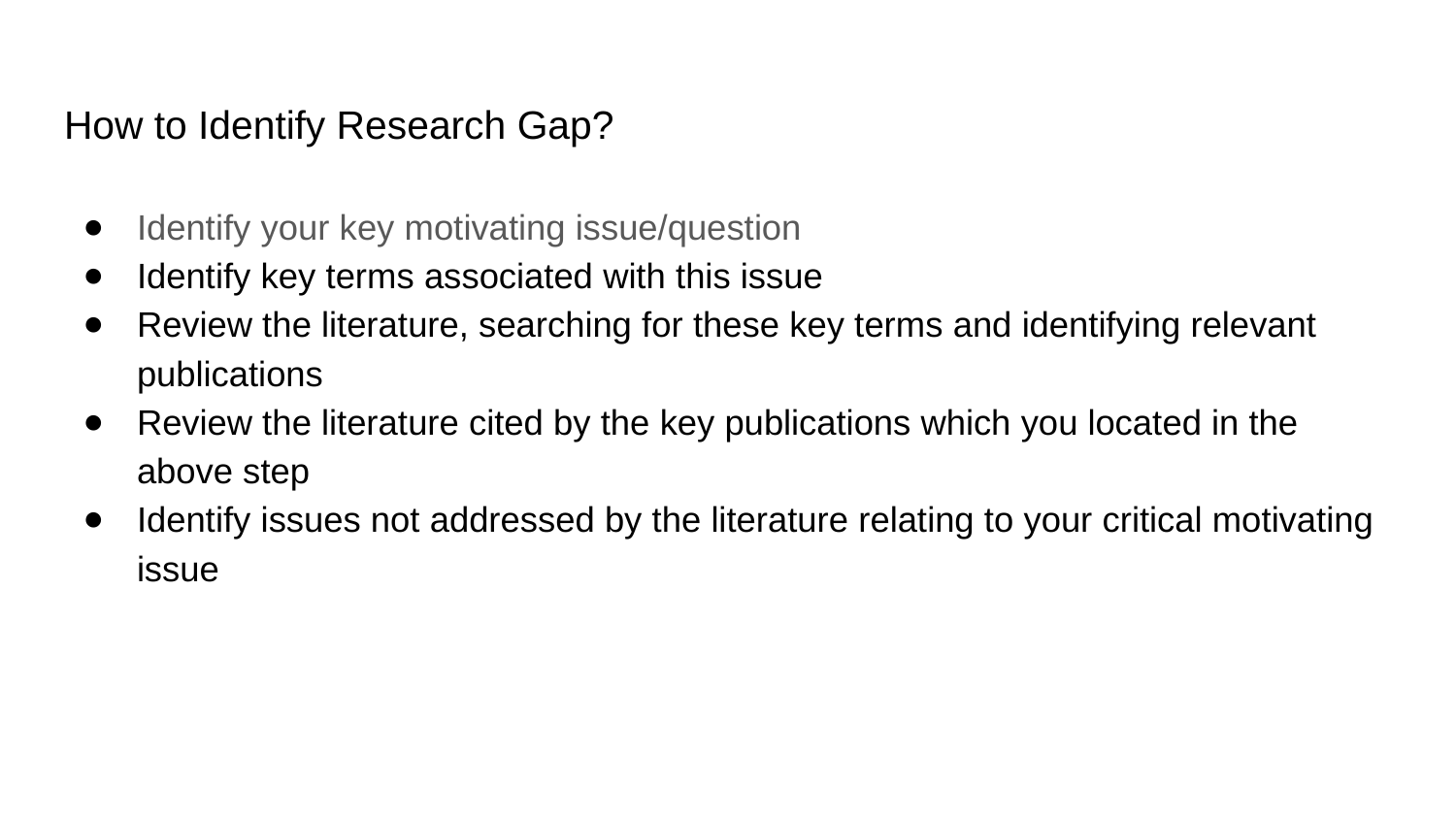

# How to Identify Research Gap?

Identify your key motivating issue/question
Identify key terms associated with this issue
Review the literature, searching for these key terms and identifying relevant publications
Review the literature cited by the key publications which you located in the above step
Identify issues not addressed by the literature relating to your critical motivating issue